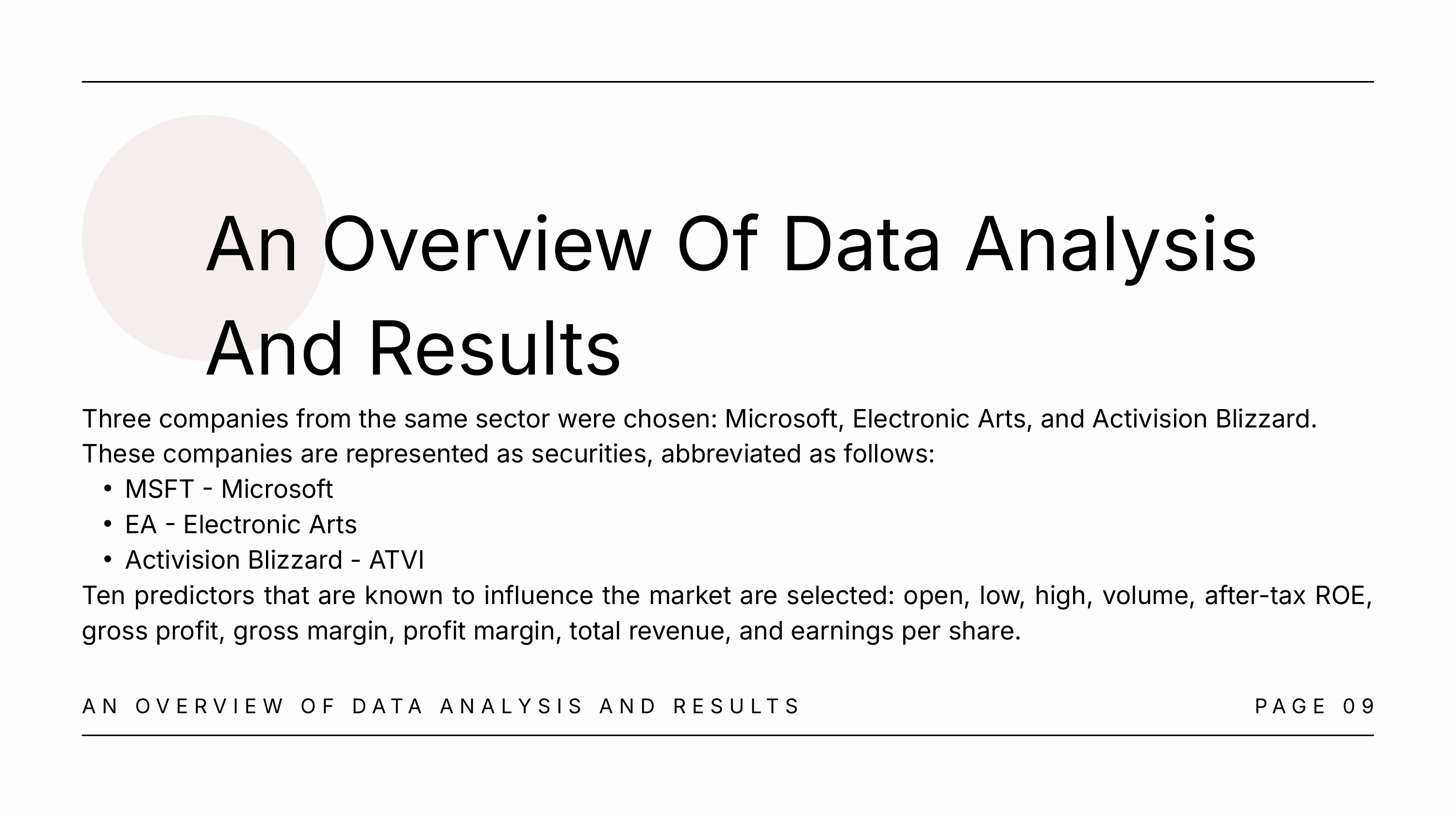

An Overview Of Data Analysis And Results
Three companies from the same sector were chosen: Microsoft, Electronic Arts, and Activision Blizzard.
These companies are represented as securities, abbreviated as follows:
MSFT - Microsoft
EA - Electronic Arts
Activision Blizzard - ATVI
Ten predictors that are known to influence the market are selected: open, low, high, volume, after-tax ROE, gross profit, gross margin, profit margin, total revenue, and earnings per share.

AN OVERVIEW OF DATA ANALYSIS AND RESULTS
PAGE 09